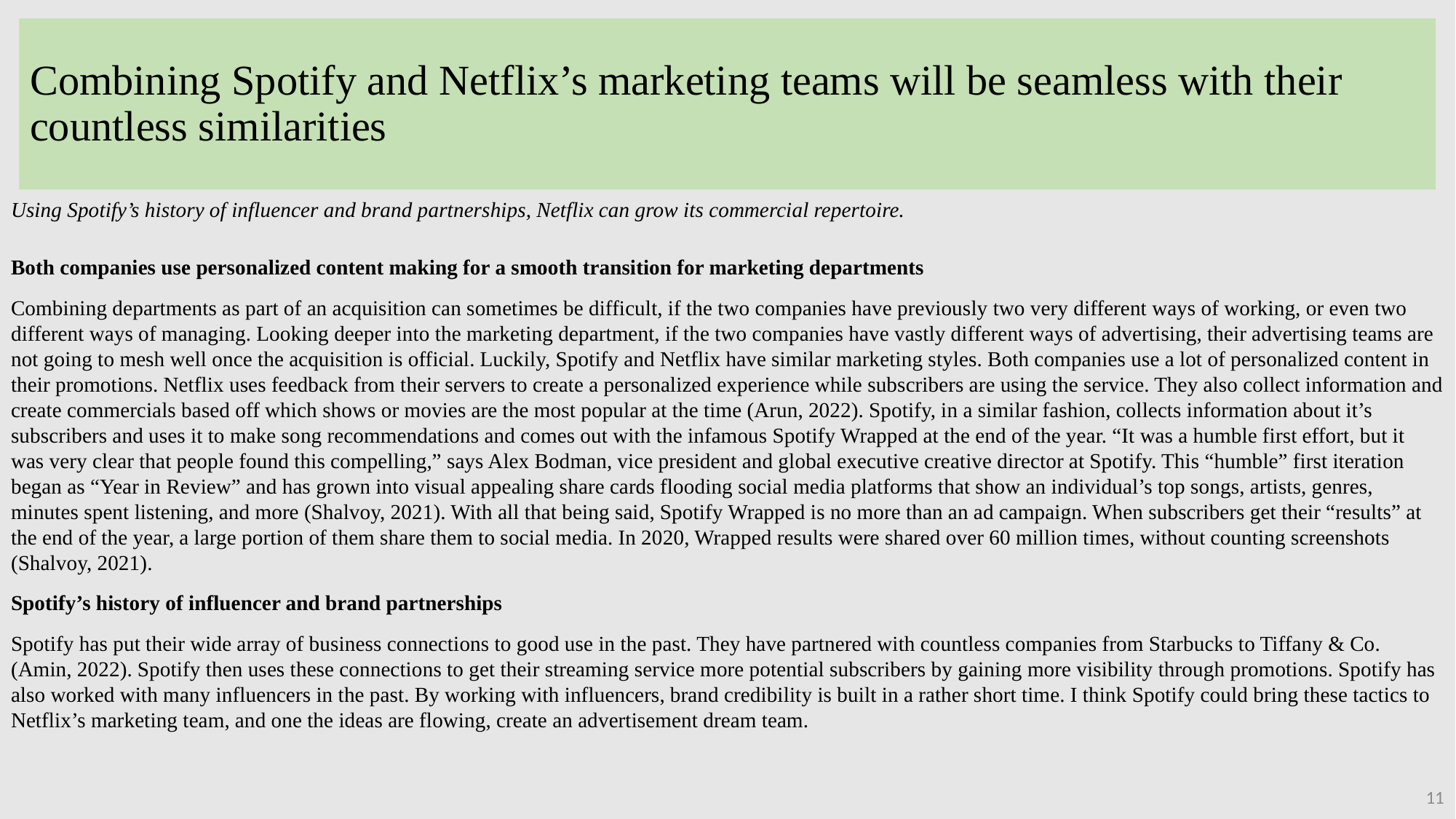

# Combining Spotify and Netflix’s marketing teams will be seamless with their countless similarities
Using Spotify’s history of influencer and brand partnerships, Netflix can grow its commercial repertoire.
Both companies use personalized content making for a smooth transition for marketing departments
Combining departments as part of an acquisition can sometimes be difficult, if the two companies have previously two very different ways of working, or even two different ways of managing. Looking deeper into the marketing department, if the two companies have vastly different ways of advertising, their advertising teams are not going to mesh well once the acquisition is official. Luckily, Spotify and Netflix have similar marketing styles. Both companies use a lot of personalized content in their promotions. Netflix uses feedback from their servers to create a personalized experience while subscribers are using the service. They also collect information and create commercials based off which shows or movies are the most popular at the time (Arun, 2022). Spotify, in a similar fashion, collects information about it’s subscribers and uses it to make song recommendations and comes out with the infamous Spotify Wrapped at the end of the year. “It was a humble first effort, but it was very clear that people found this compelling,” says Alex Bodman, vice president and global executive creative director at Spotify. This “humble” first iteration began as “Year in Review” and has grown into visual appealing share cards flooding social media platforms that show an individual’s top songs, artists, genres, minutes spent listening, and more (Shalvoy, 2021). With all that being said, Spotify Wrapped is no more than an ad campaign. When subscribers get their “results” at the end of the year, a large portion of them share them to social media. In 2020, Wrapped results were shared over 60 million times, without counting screenshots (Shalvoy, 2021).
Spotify’s history of influencer and brand partnerships
Spotify has put their wide array of business connections to good use in the past. They have partnered with countless companies from Starbucks to Tiffany & Co. (Amin, 2022). Spotify then uses these connections to get their streaming service more potential subscribers by gaining more visibility through promotions. Spotify has also worked with many influencers in the past. By working with influencers, brand credibility is built in a rather short time. I think Spotify could bring these tactics to Netflix’s marketing team, and one the ideas are flowing, create an advertisement dream team.
11